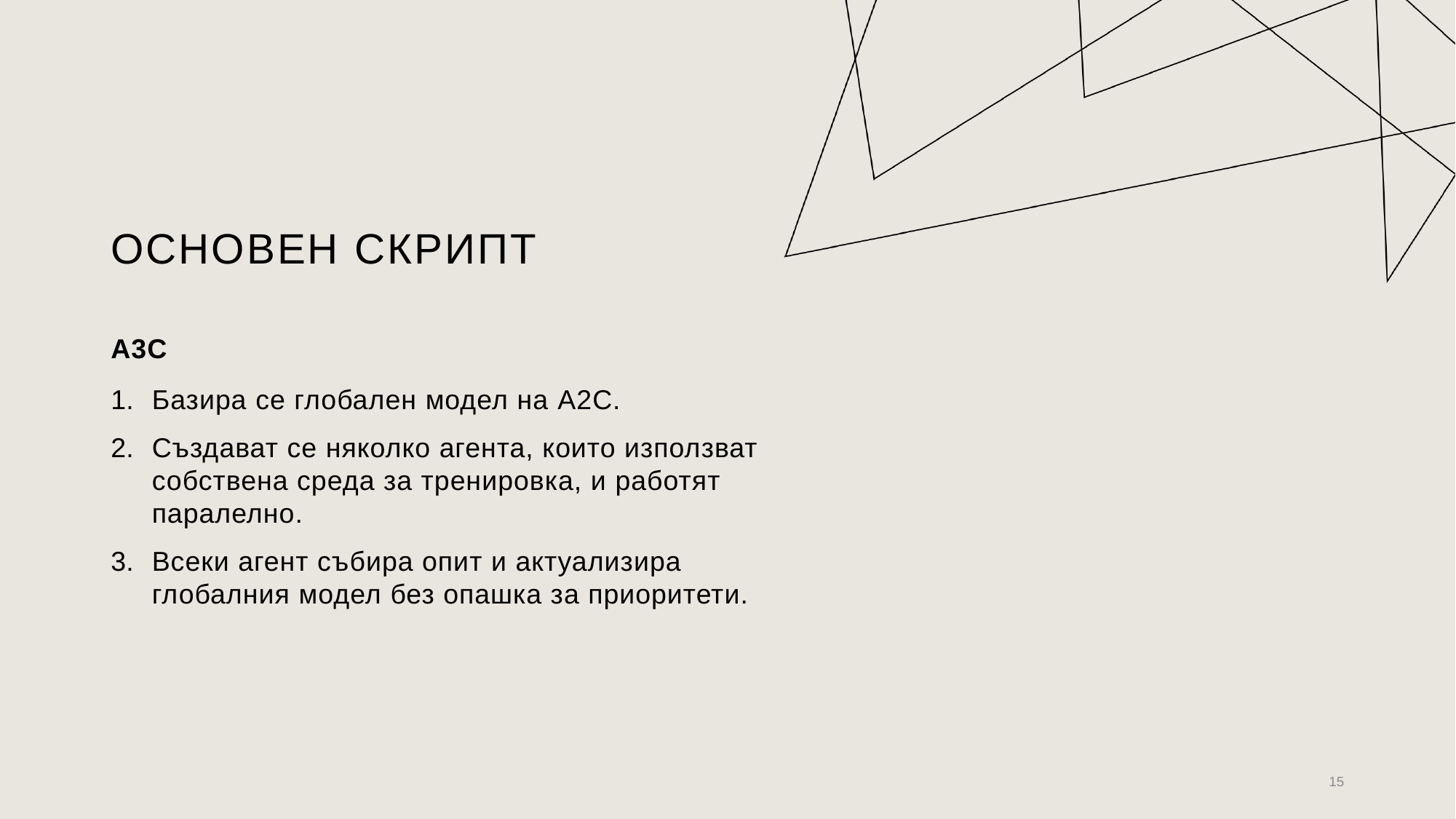

# основен скрипт
А3C

Базира се глобален модел на A2C.
Създават се няколко агента, които използват собствена среда за тренировка, и работят паралелно.
Всеки агент събира опит и актуализира глобалния модел без опашка за приоритети.

15